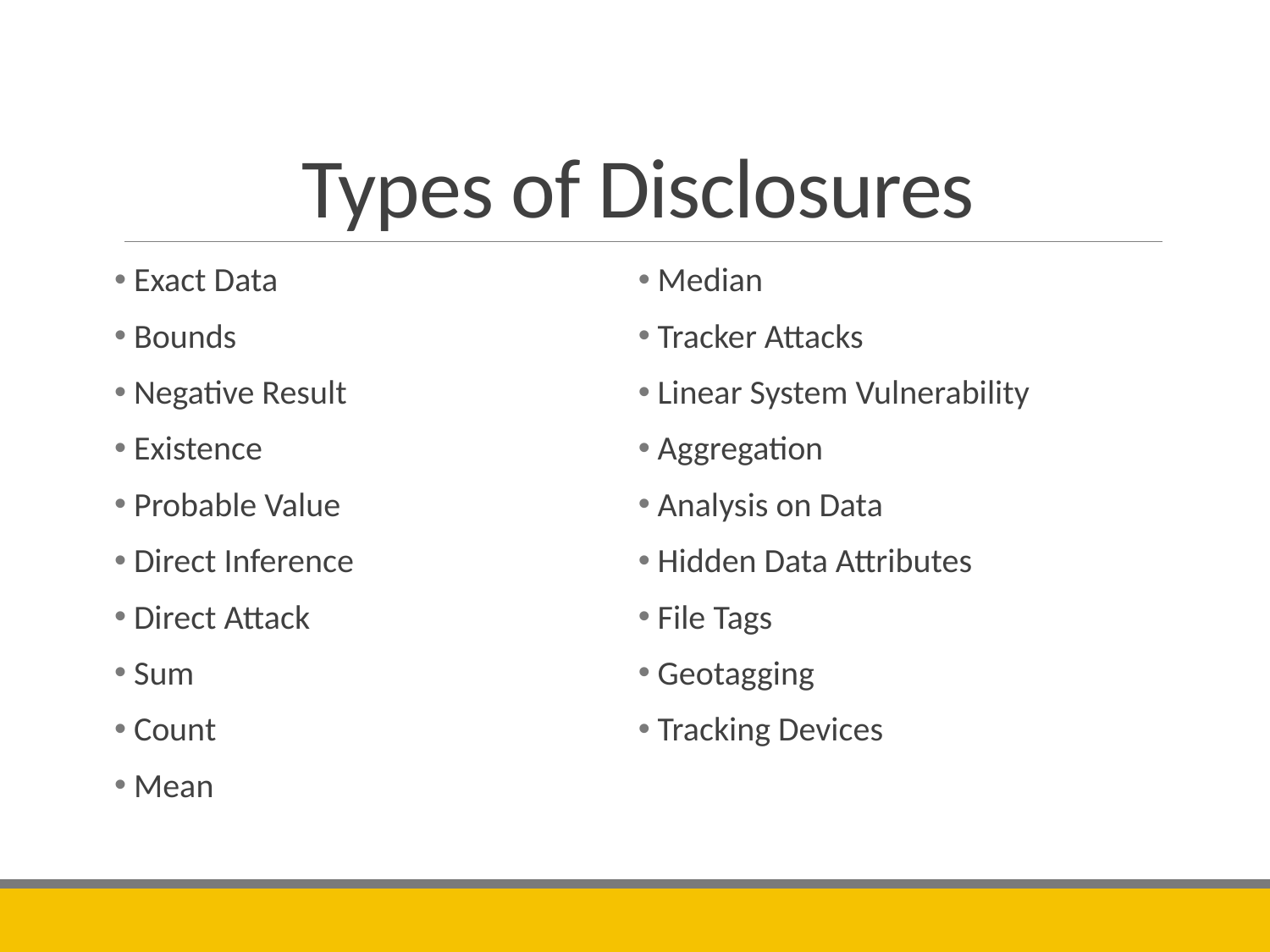

# Types of Disclosures
 Exact Data
 Bounds
 Negative Result
 Existence
 Probable Value
 Direct Inference
 Direct Attack
 Sum
 Count
 Mean
 Median
 Tracker Attacks
 Linear System Vulnerability
 Aggregation
 Analysis on Data
 Hidden Data Attributes
 File Tags
 Geotagging
 Tracking Devices